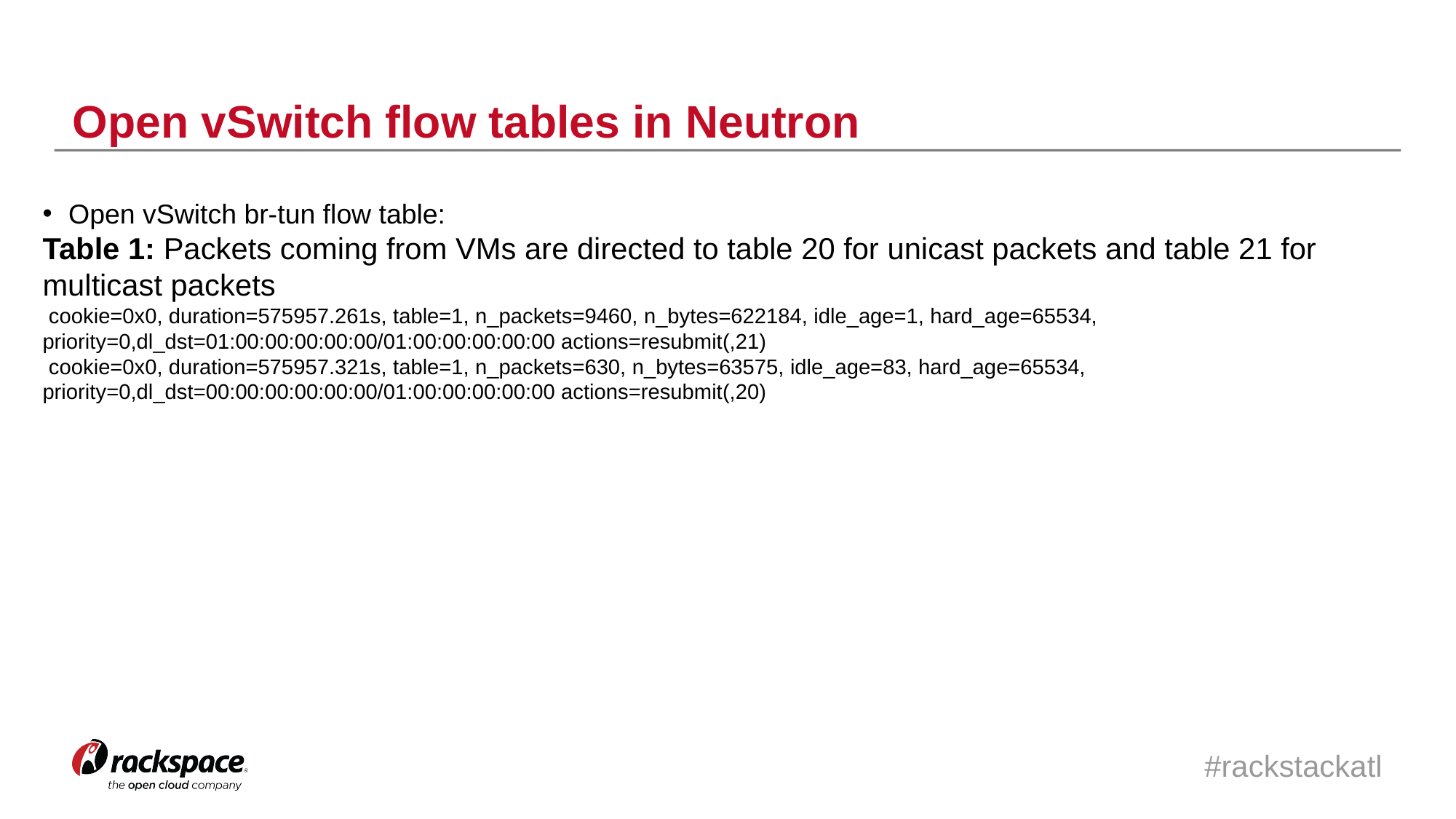

Open vSwitch flow tables in Neutron
Open vSwitch br-tun flow table:
Table 1: Packets coming from VMs are directed to table 20 for unicast packets and table 21 for multicast packets
 cookie=0x0, duration=575957.261s, table=1, n_packets=9460, n_bytes=622184, idle_age=1, hard_age=65534, priority=0,dl_dst=01:00:00:00:00:00/01:00:00:00:00:00 actions=resubmit(,21)
 cookie=0x0, duration=575957.321s, table=1, n_packets=630, n_bytes=63575, idle_age=83, hard_age=65534, priority=0,dl_dst=00:00:00:00:00:00/01:00:00:00:00:00 actions=resubmit(,20)